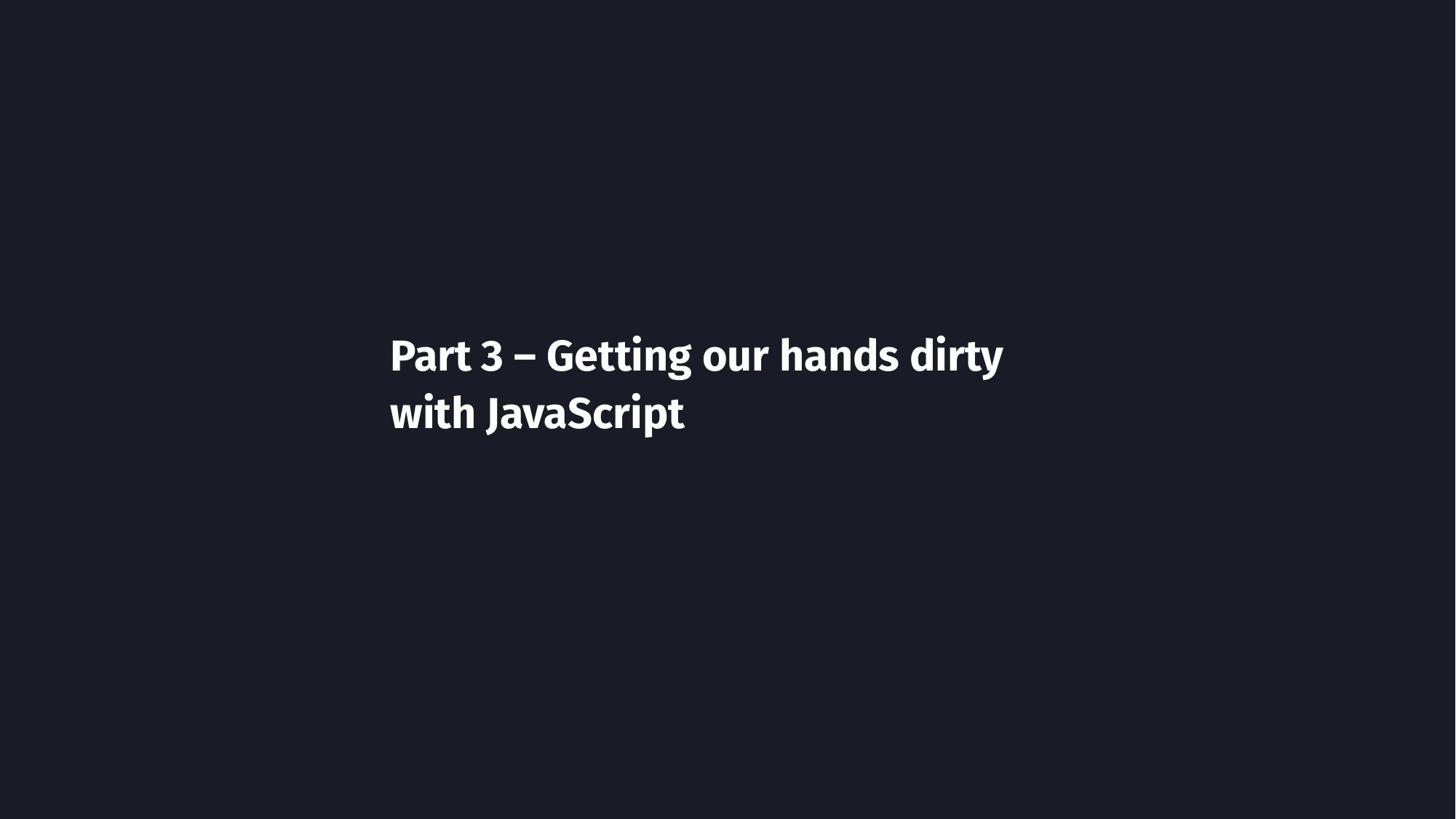

# Part 3 – Getting our hands dirty with JavaScript